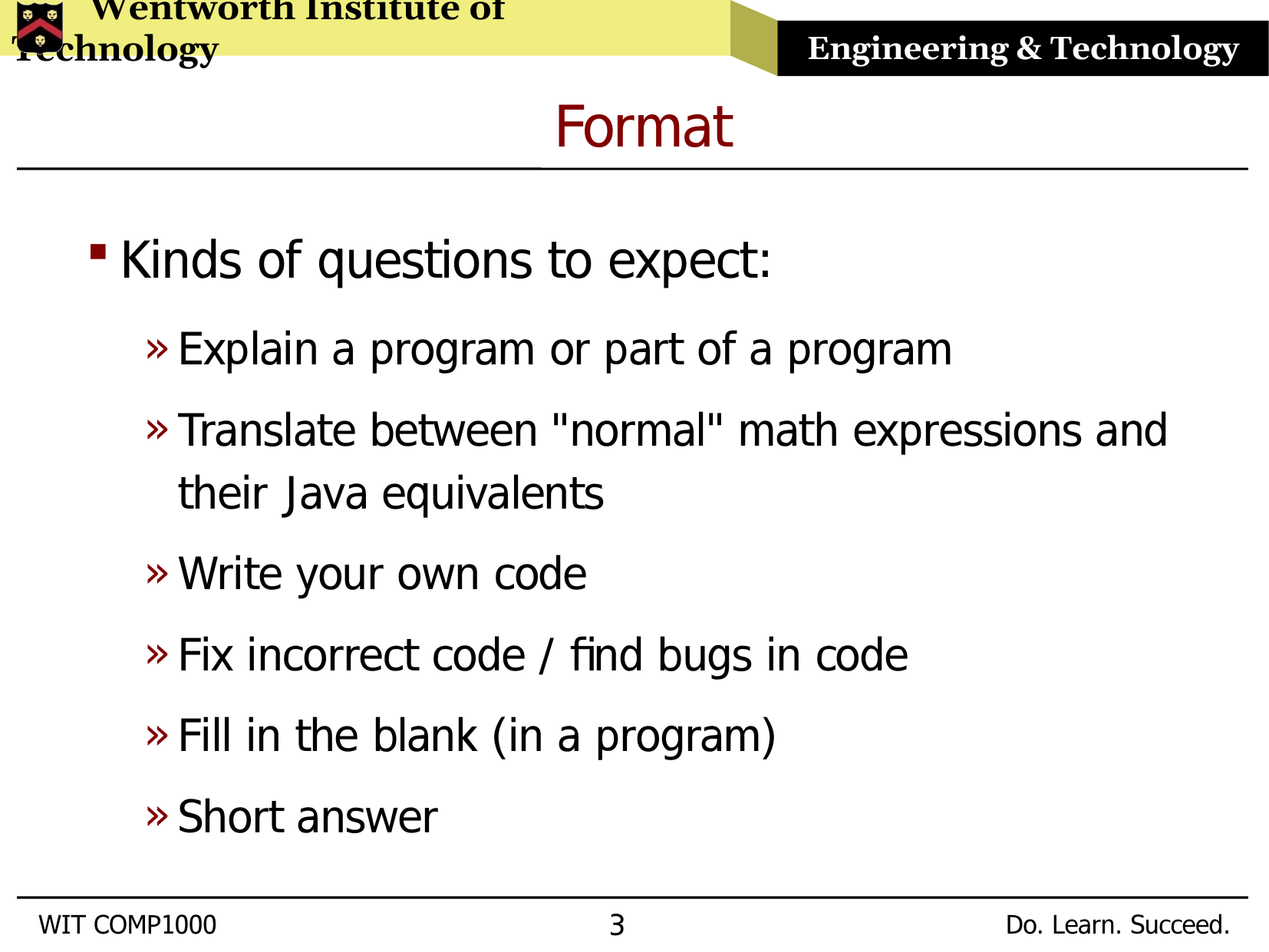

# Format
Kinds of questions to expect:
Explain a program or part of a program
Translate between "normal" math expressions and their Java equivalents
Write your own code
Fix incorrect code / find bugs in code
Fill in the blank (in a program)
Short answer